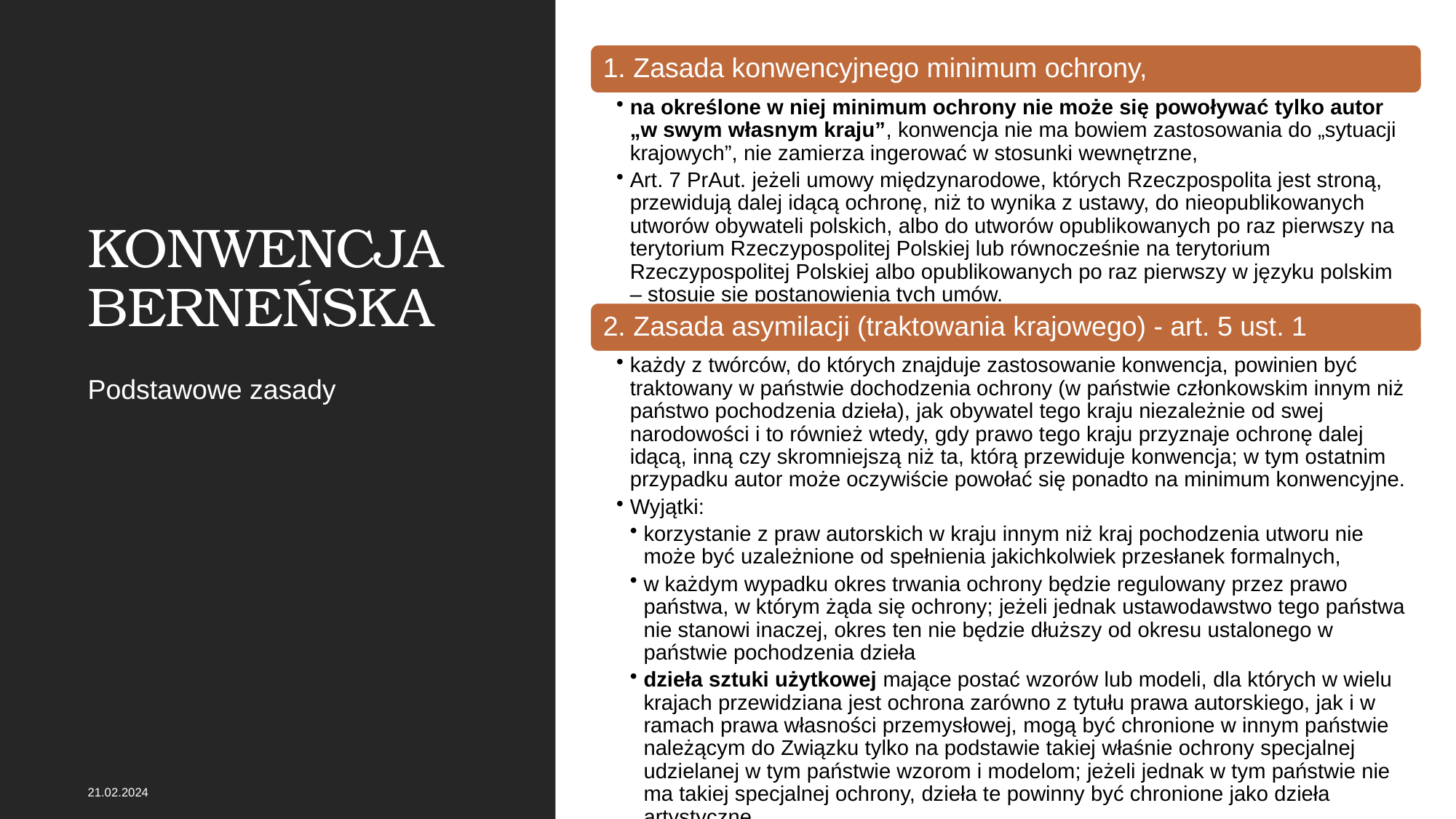

1. Zasada konwencyjnego minimum ochrony,
na określone w niej minimum ochrony nie może się powoływać tylko autor „w swym własnym kraju”, konwencja nie ma bowiem zastosowania do „sytuacji krajowych”, nie zamierza ingerować w stosunki wewnętrzne,
Art. 7 PrAut. jeżeli umowy międzynarodowe, których Rzeczpospolita jest stroną, przewidują dalej idącą ochronę, niż to wynika z ustawy, do nieopublikowanych utworów obywateli polskich, albo do utworów opublikowanych po raz pierwszy na terytorium Rzeczypospolitej Polskiej lub równocześnie na terytorium Rzeczypospolitej Polskiej albo opublikowanych po raz pierwszy w języku polskim – stosuje się postanowienia tych umów.
2. Zasada asymilacji (traktowania krajowego) - art. 5 ust. 1
każdy z twórców, do których znajduje zastosowanie konwencja, powinien być traktowany w państwie dochodzenia ochrony (w państwie członkowskim innym niż państwo pochodzenia dzieła), jak obywatel tego kraju niezależnie od swej narodowości i to również wtedy, gdy prawo tego kraju przyznaje ochronę dalej idącą, inną czy skromniejszą niż ta, którą przewiduje konwencja; w tym ostatnim przypadku autor może oczywiście powołać się ponadto na minimum konwencyjne.
Wyjątki:
korzystanie z praw autorskich w kraju innym niż kraj pochodzenia utworu nie może być uzależnione od spełnienia jakichkolwiek przesłanek formalnych,
w każdym wypadku okres trwania ochrony będzie regulowany przez prawo państwa, w którym żąda się ochrony; jeżeli jednak ustawodawstwo tego państwa nie stanowi inaczej, okres ten nie będzie dłuższy od okresu ustalonego w państwie pochodzenia dzieła
dzieła sztuki użytkowej mające postać wzorów lub modeli, dla których w wielu krajach przewidziana jest ochrona zarówno z tytułu prawa autorskiego, jak i w ramach prawa własności przemysłowej, mogą być chronione w innym państwie należącym do Związku tylko na podstawie takiej właśnie ochrony specjalnej udzielanej w tym państwie wzorom i modelom; jeżeli jednak w tym państwie nie ma takiej specjalnej ochrony, dzieła te powinny być chronione jako dzieła artystyczne.
# KONWENCJA BERNEŃSKA
Podstawowe zasady
21.02.2024